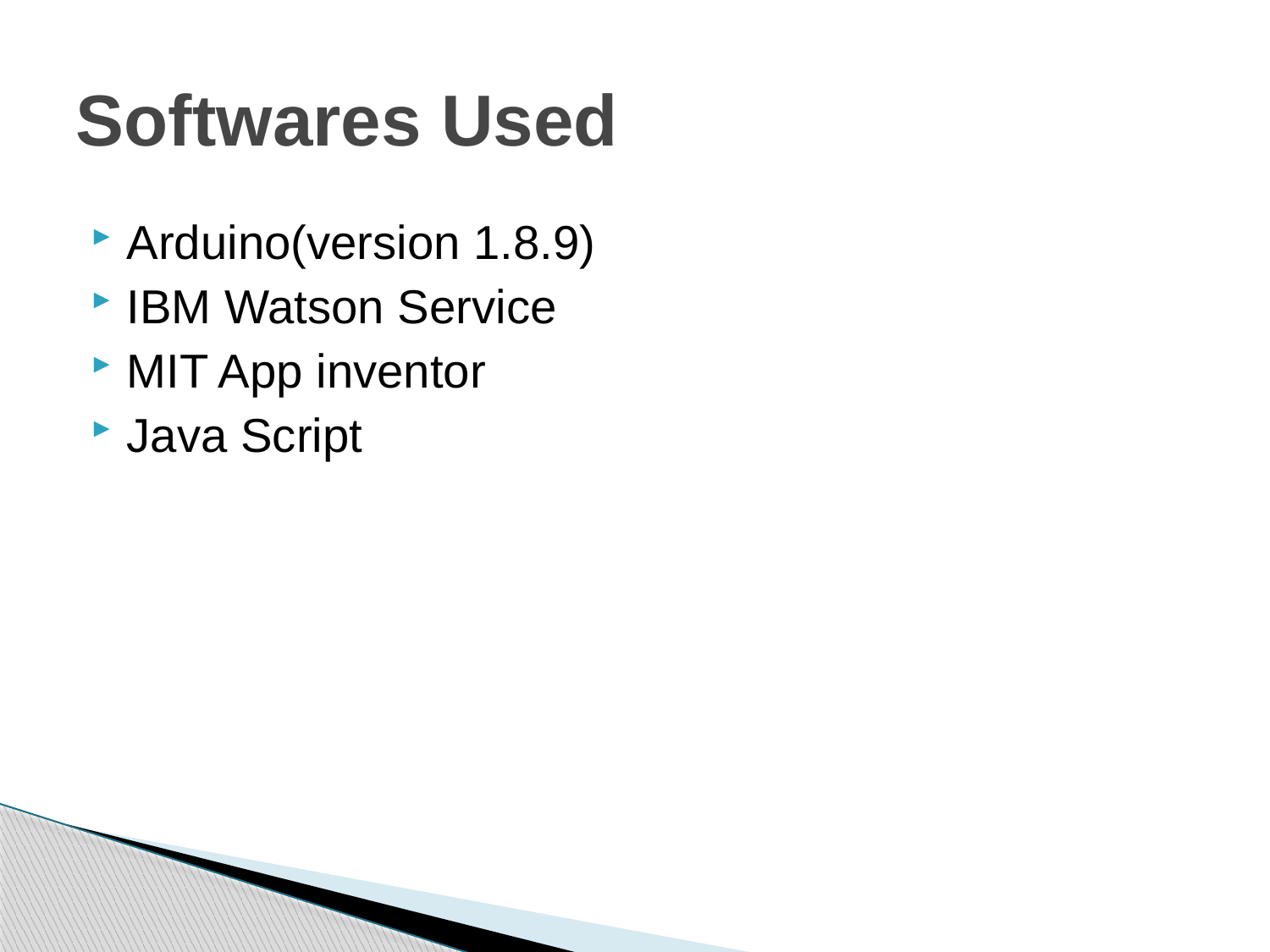

# Softwares Used
Arduino(version 1.8.9)
IBM Watson Service
MIT App inventor
Java Script